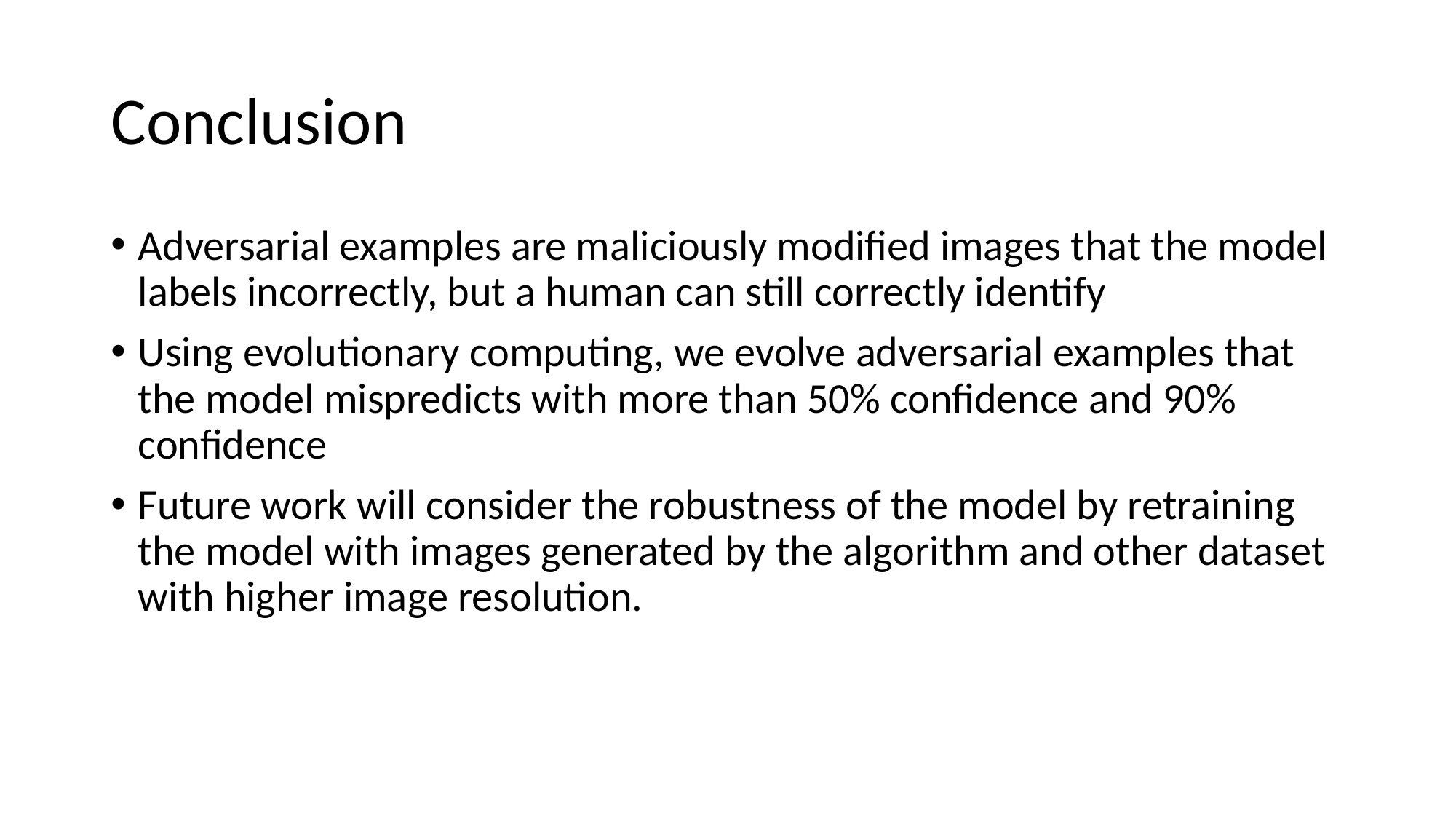

# Conclusion
Adversarial examples are maliciously modified images that the model labels incorrectly, but a human can still correctly identify
Using evolutionary computing, we evolve adversarial examples that the model mispredicts with more than 50% confidence and 90% confidence
Future work will consider the robustness of the model by retraining the model with images generated by the algorithm and other dataset with higher image resolution.